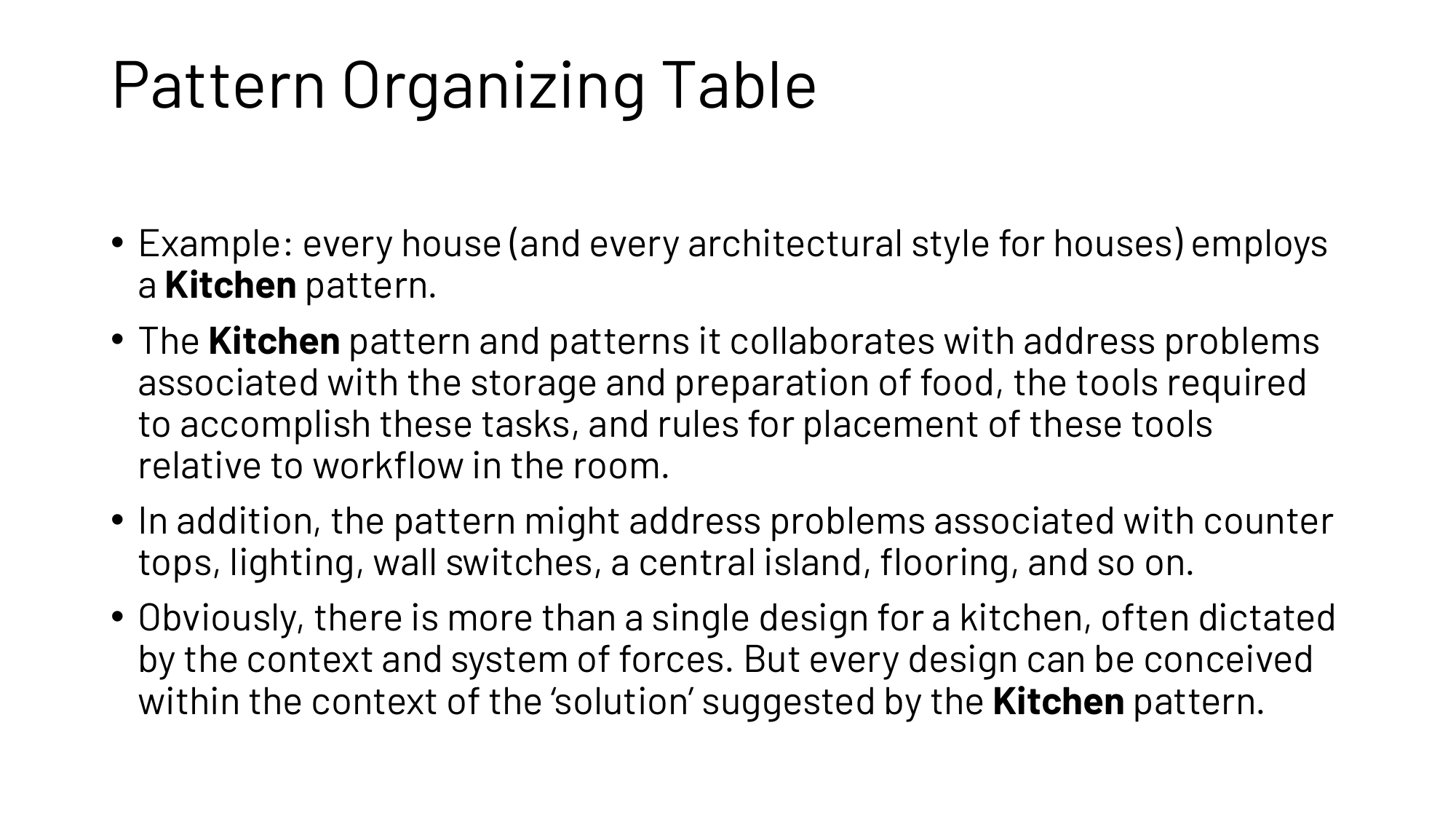

# Pattern Organizing Table

Example: every house (and every architectural style for houses) employs a Kitchen pattern.
The Kitchen pattern and patterns it collaborates with address problems associated with the storage and preparation of food, the tools required to accomplish these tasks, and rules for placement of these tools relative to workflow in the room.
In addition, the pattern might address problems associated with counter tops, lighting, wall switches, a central island, flooring, and so on.
Obviously, there is more than a single design for a kitchen, often dictated by the context and system of forces. But every design can be conceived within the context of the ‘solution’ suggested by the Kitchen pattern.